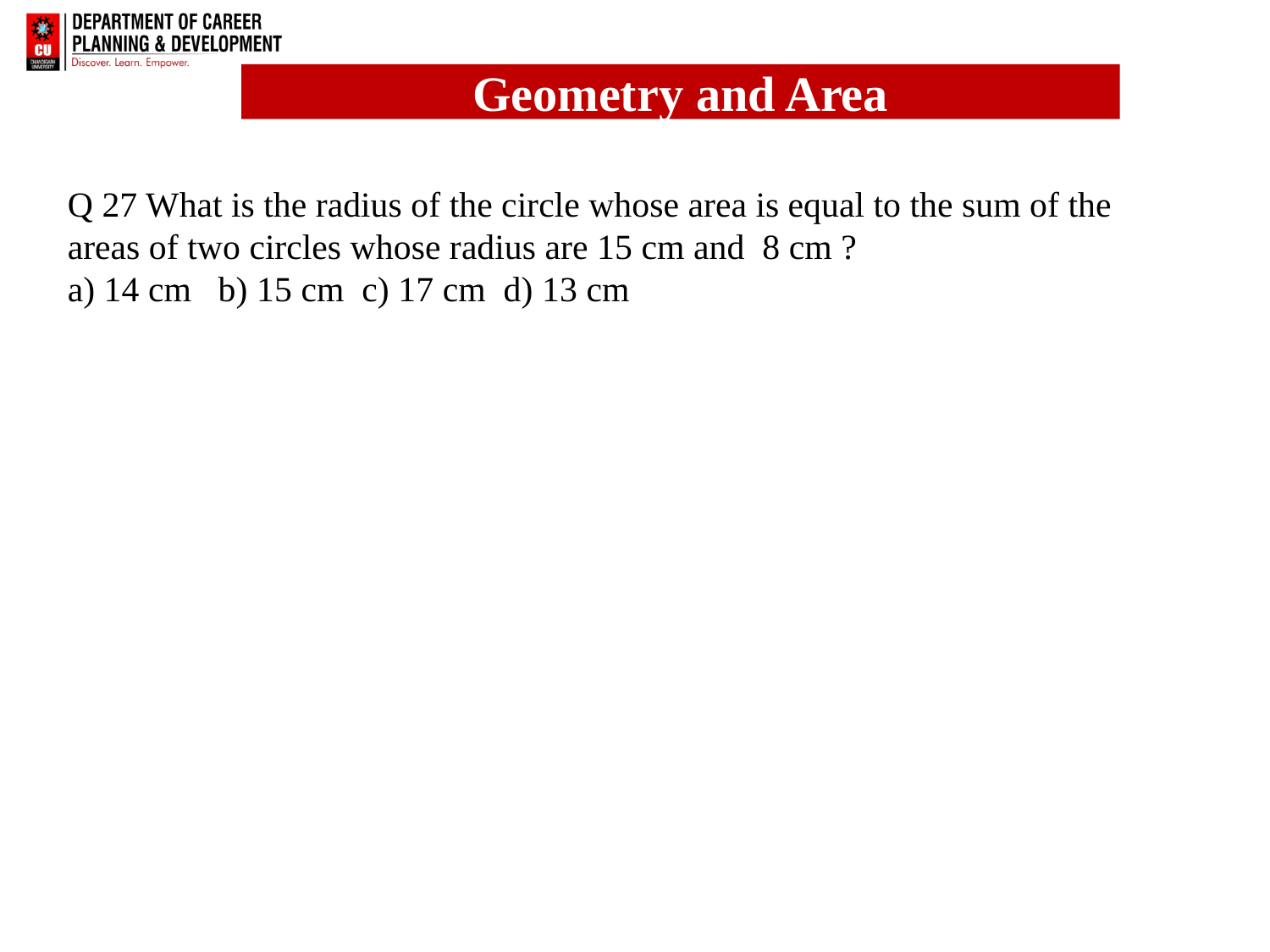

Q 27 What is the radius of the circle whose area is equal to the sum of the areas of two circles whose radius are 15 cm and  8 cm ?
a) 14 cm   b) 15 cm  c) 17 cm  d) 13 cm